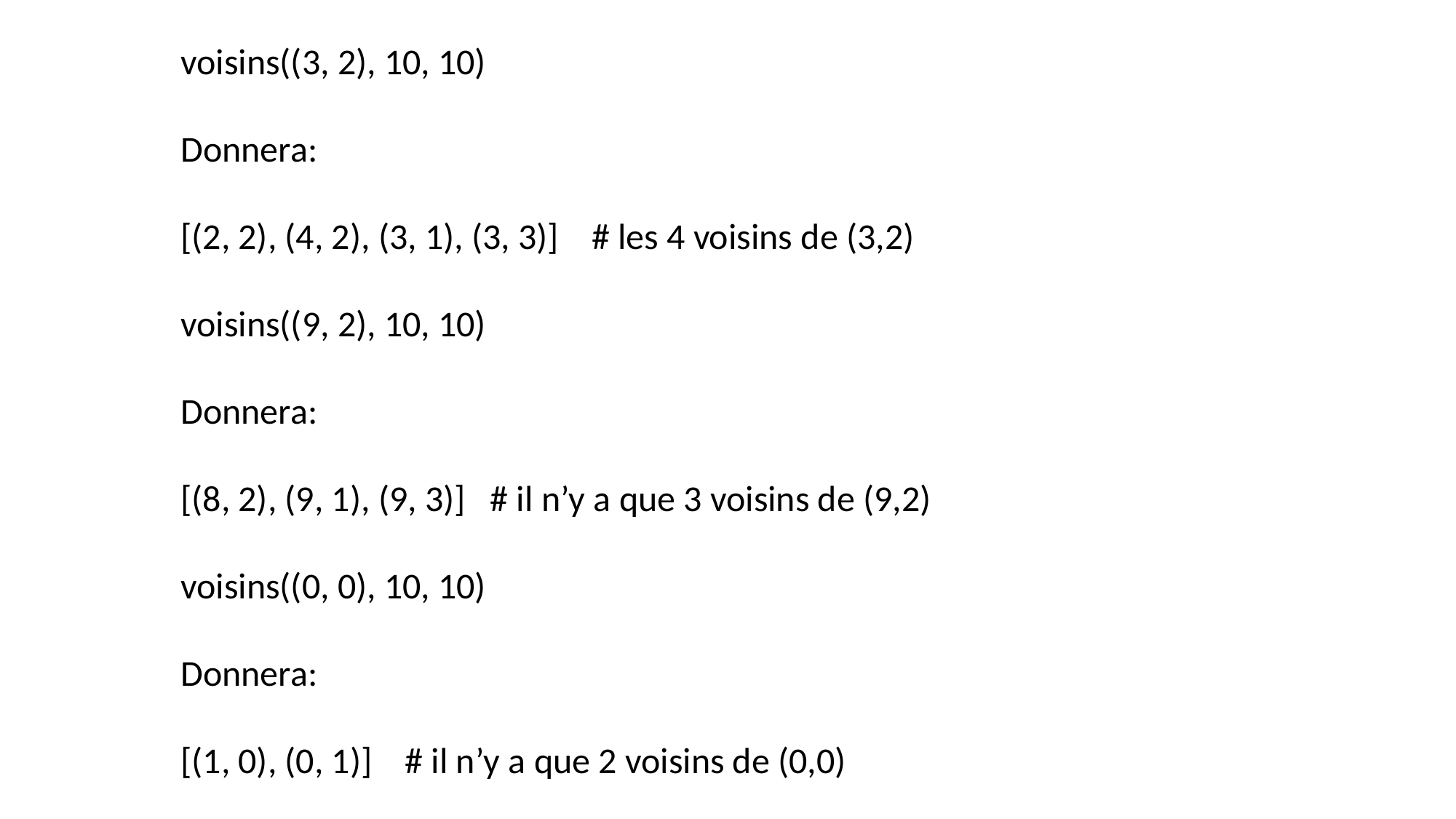

voisins((3, 2), 10, 10)

Donnera:

[(2, 2), (4, 2), (3, 1), (3, 3)]    # les 4 voisins de (3,2)

voisins((9, 2), 10, 10)

Donnera:

[(8, 2), (9, 1), (9, 3)]   # il n’y a que 3 voisins de (9,2)

voisins((0, 0), 10, 10)

Donnera:

[(1, 0), (0, 1)]    # il n’y a que 2 voisins de (0,0)